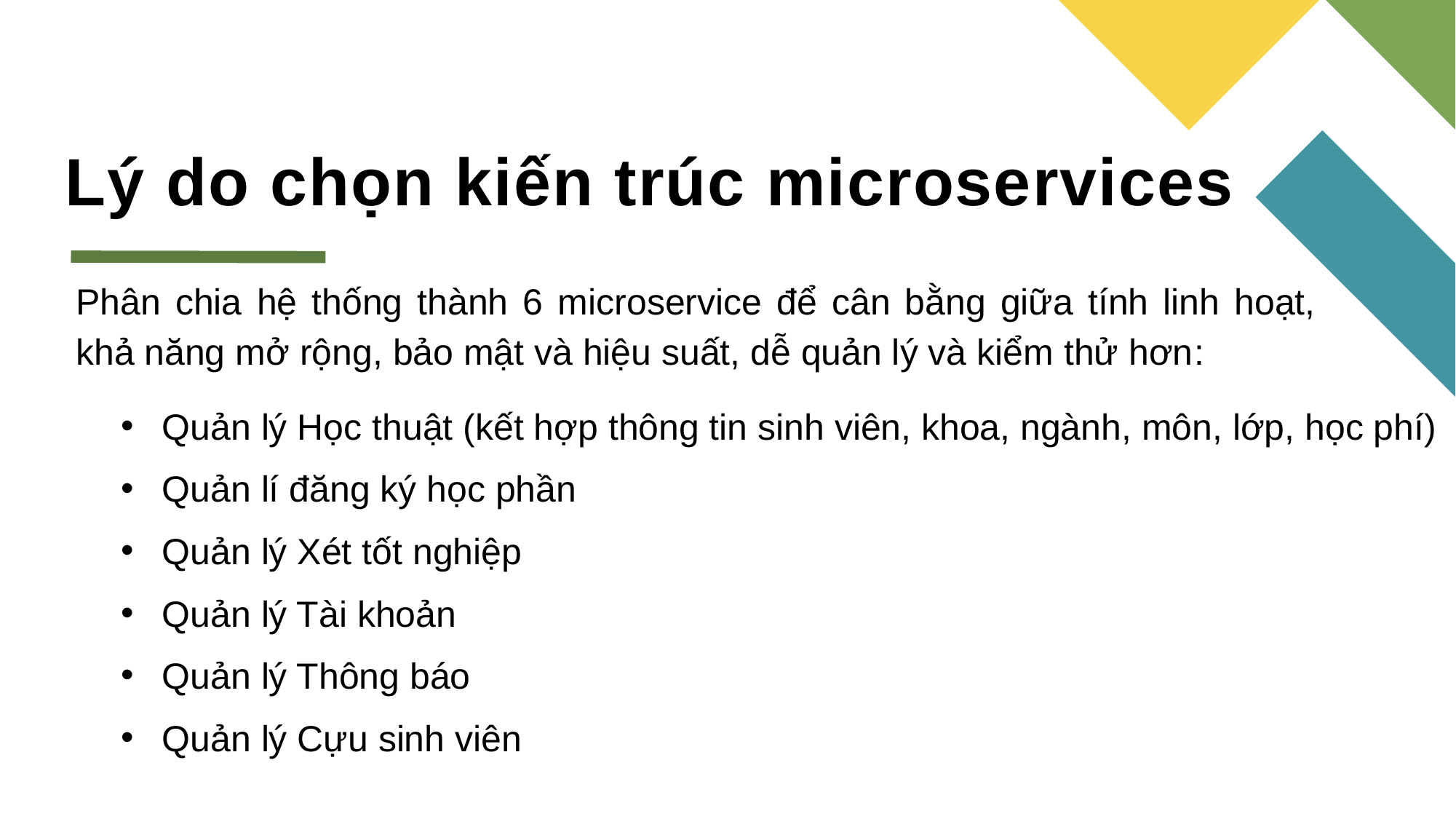

# Lý do chọn kiến trúc microservices
Phân chia hệ thống thành 6 microservice để cân bằng giữa tính linh hoạt, khả năng mở rộng, bảo mật và hiệu suất, dễ quản lý và kiểm thử hơn:
Quản lý Học thuật (kết hợp thông tin sinh viên, khoa, ngành, môn, lớp, học phí)
Quản lí đăng ký học phần
Quản lý Xét tốt nghiệp
Quản lý Tài khoản
Quản lý Thông báo
Quản lý Cựu sinh viên